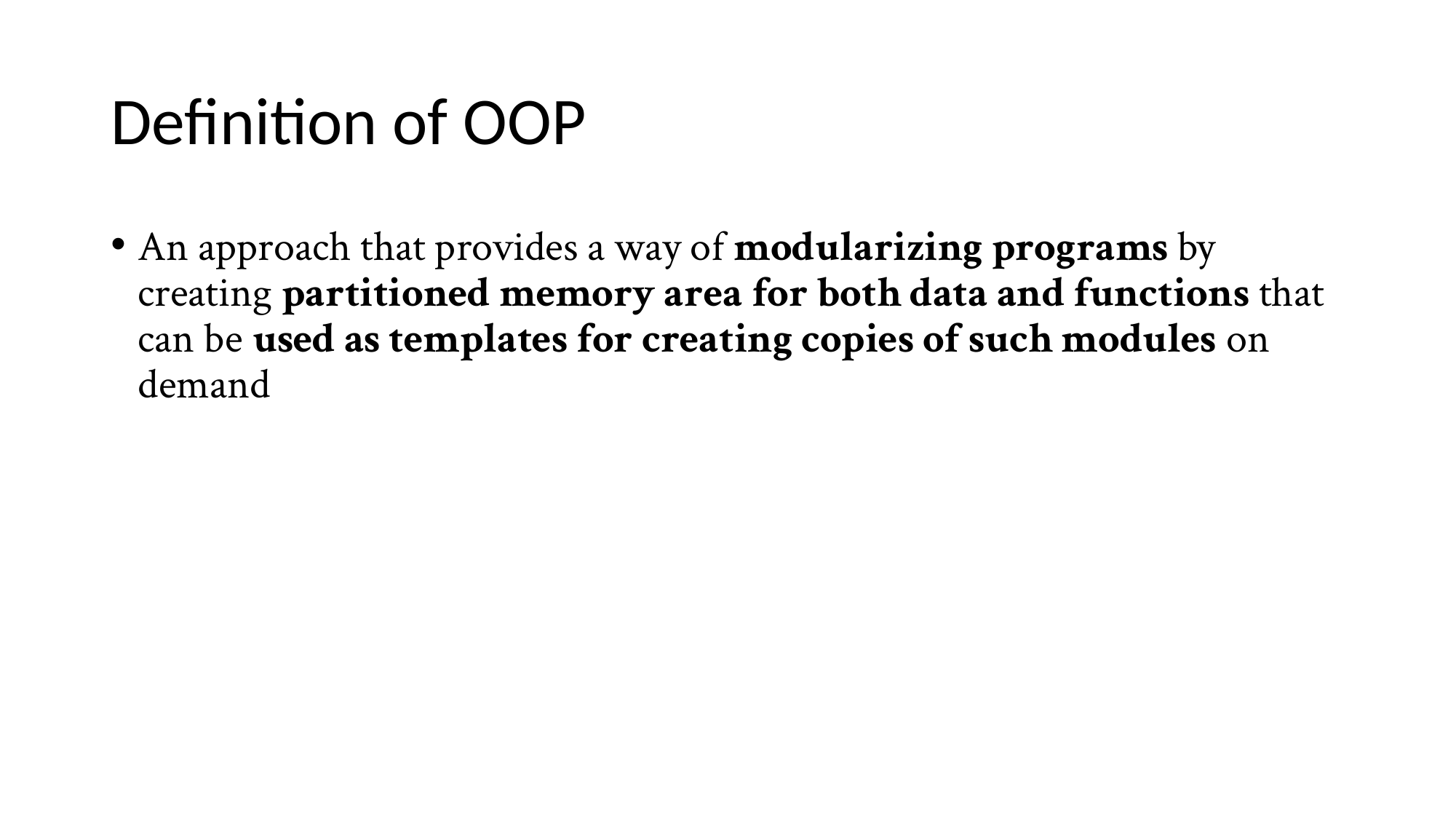

# Definition of OOP
An approach that provides a way of modularizing programs by  creating partitioned memory area for both data and functions that can be used as templates for creating copies of such modules on demand